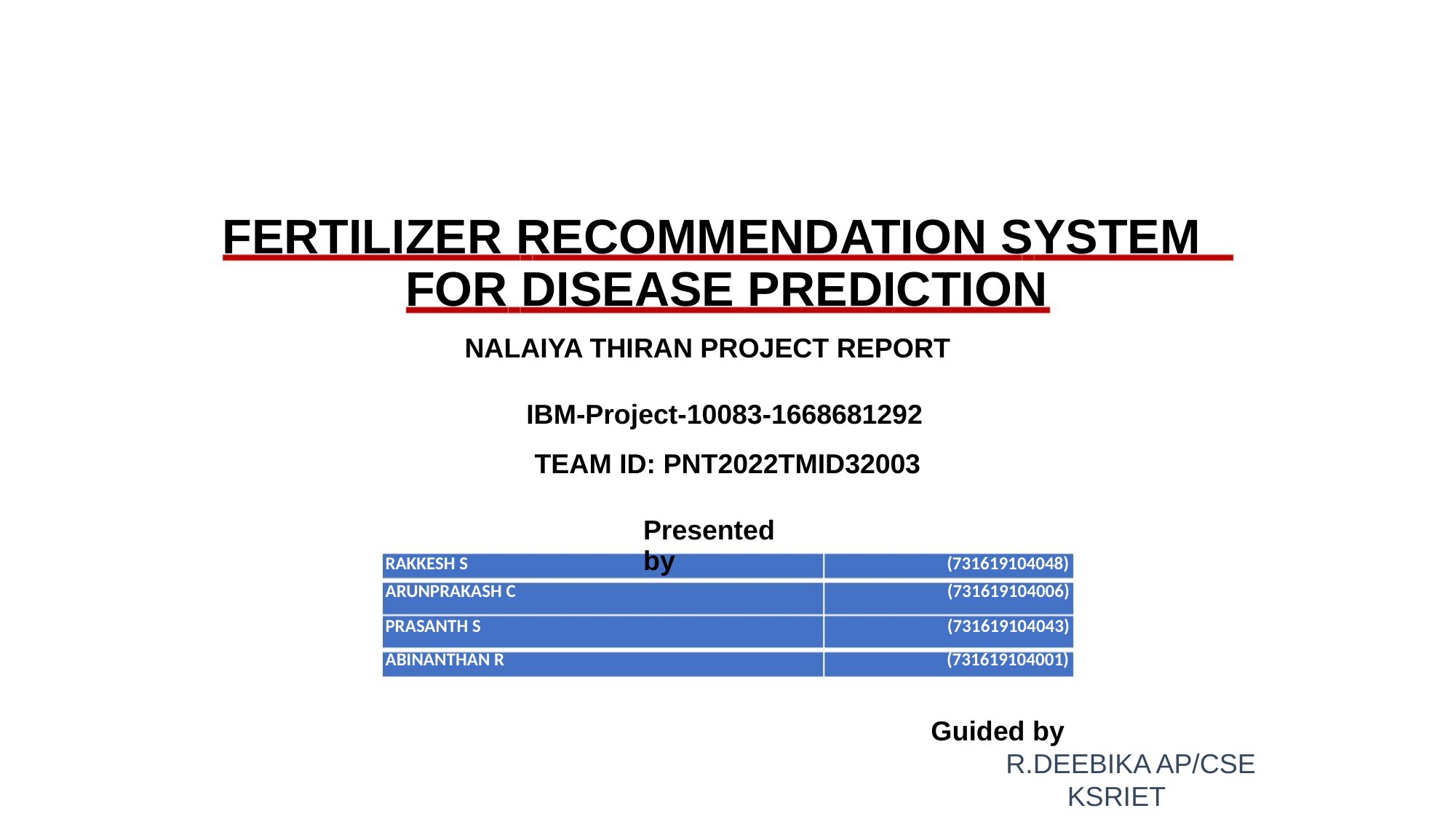

FERTILIZER RECOMMENDATION SYSTEM
FOR DISEASE PREDICTION
NALAIYA THIRAN PROJECT REPORT
IBM-Project-10083-1668681292
TEAM ID: PNT2022TMID32003
Presented by
RAKKESH S
(731619104048)
(731619104006)
ARUNPRAKASH C
PRASANTH S
(731619104043)
(731619104001)
ABINANTHAN R
Guided by
R.DEEBIKA AP/CSE
KSRIET